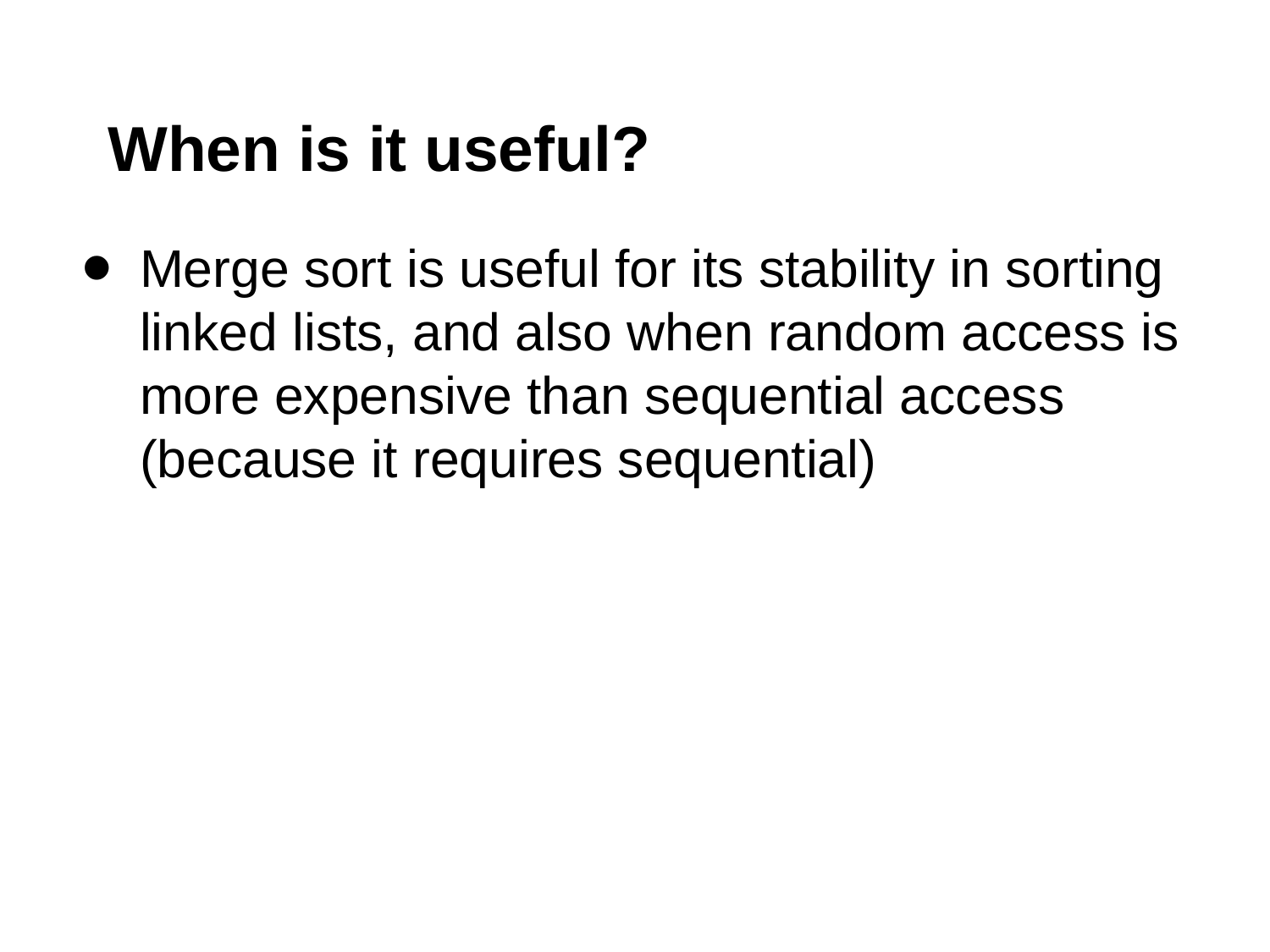

# When is it useful?
Merge sort is useful for its stability in sorting linked lists, and also when random access is more expensive than sequential access (because it requires sequential)